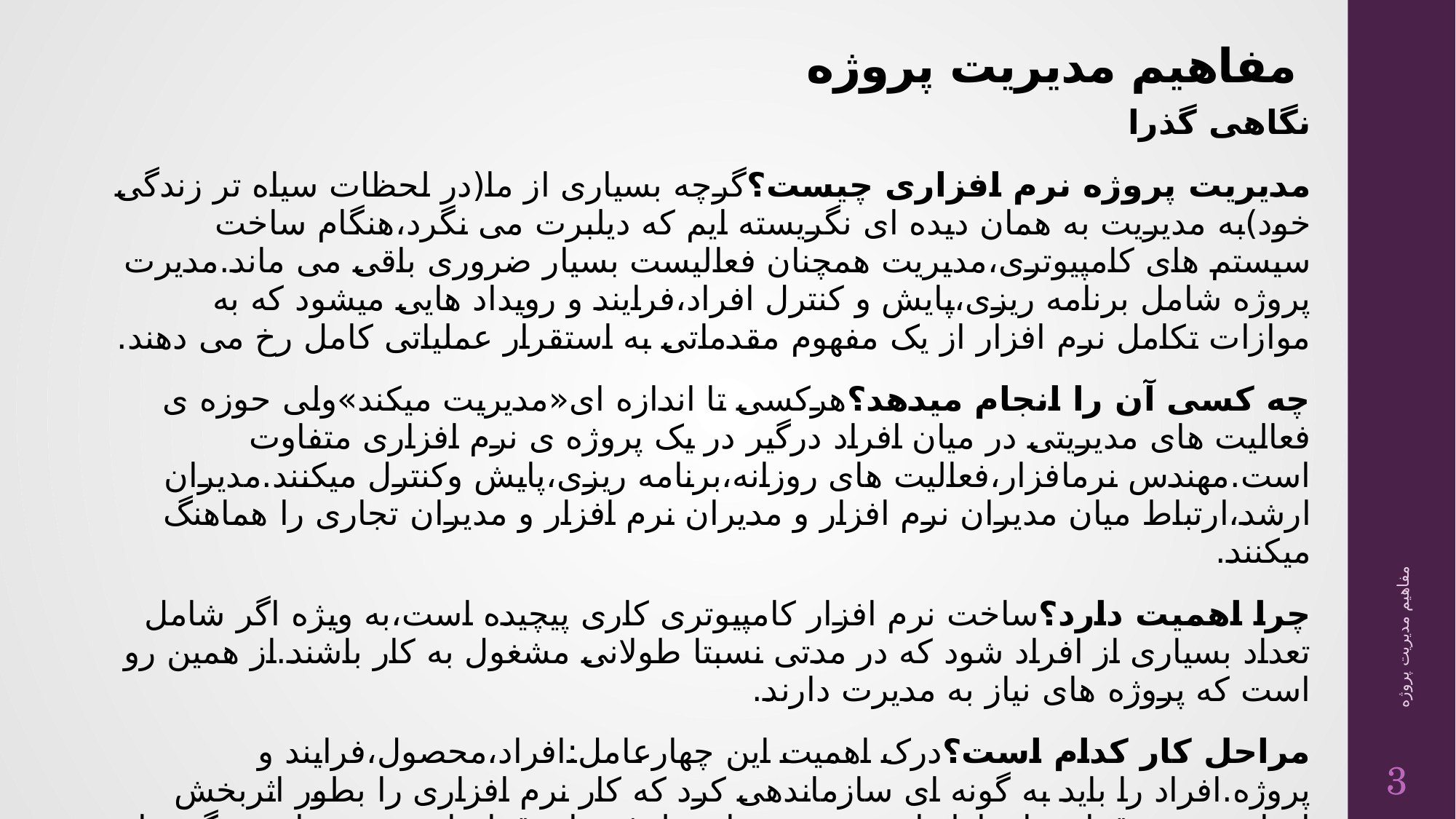

# مفاهیم مدیریت پروژه
نگاهی گذرا
مدیریت پروژه نرم افزاری چیست؟گرچه بسیاری از ما(در لحظات سیاه تر زندگی خود)به مدیریت به همان دیده ای نگریسته ایم که دیلبرت می نگرد،هنگام ساخت سیستم های کامپیوتری،مدیریت همچنان فعالیست بسیار ضروری باقی می ماند.مدیرت پروژه شامل برنامه ریزی،پایش و کنترل افراد،فرایند و رویداد هایی میشود که به موازات تکامل نرم افزار از یک مفهوم مقدماتی به استقرار عملیاتی کامل رخ می دهند.
چه کسی آن را انجام میدهد؟هرکسی تا اندازه ای«مدیریت میکند»ولی حوزه ی فعالیت های مدیریتی در میان افراد درگیر در یک پروژه ی نرم افزاری متفاوت است.مهندس نرمافزار،فعالیت های روزانه،برنامه ریزی،پایش وکنترل میکنند.مدیران ارشد،ارتباط میان مدیران نرم افزار و مدیران نرم افزار و مدیران تجاری را هماهنگ میکنند.
چرا اهمیت دارد؟ساخت نرم افزار کامپیوتری کاری پیچیده است،به ویژه اگر شامل تعداد بسیاری از افراد شود که در مدتی نسبتا طولانی مشغول به کار باشند.از همین رو است که پروژه های نیاز به مدیرت دارند.
مراحل کار کدام است؟درک اهمیت این چهارعامل:افراد،محصول،فرایند و پروژه.افراد را باید به گونه ای سازماندهی کرد که کار نرم افزاری را بطور اثربخش انجام دهند.برقراری ارتباط با مشتری و سایر طرف های قرارداد ذی نفع باید به گونه ای رخ دهد که حوزه و نیازمندی های سیستم درک شوند.باید فرایندی انتخاب شود که افراد و محصول،مناسب باشد.پروژه باید با برآورد نیروی کار و زمان تقویمی لازم جهت انجام وظایف کاری،برنامه ریزی شود:تعریف محصولات کاری،با نهادن نقاطی برای چک کردن کیفیت(نقاط بازرسی)و شناسایی سازوکارهایی برایاش و کنترل کار تعریف شده در برنامه ریزی از مراحل کارهستند

مفاهیم مدیریت پروژه
3